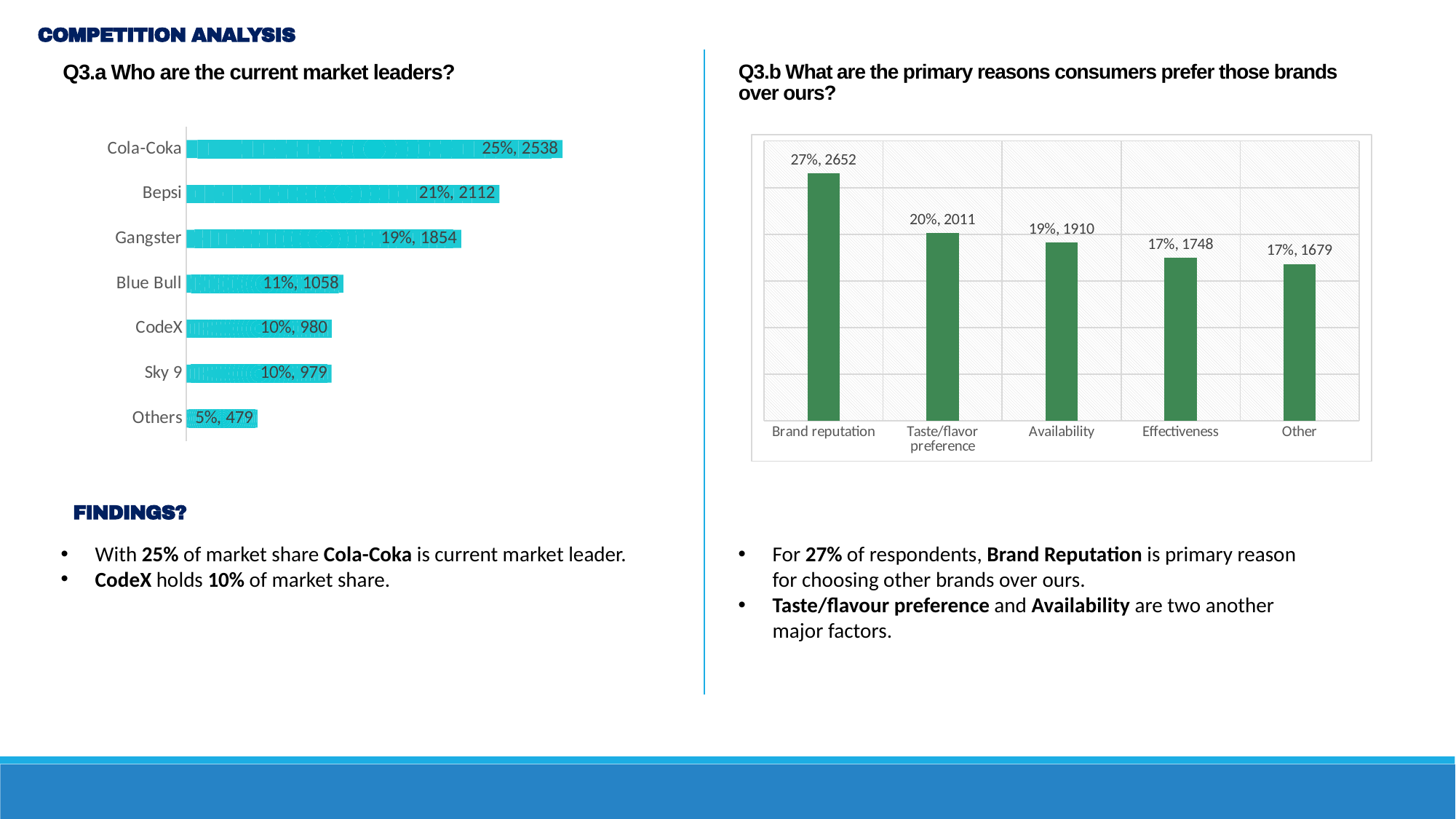

COMPETITION ANALYSIS
Q3.a Who are the current market leaders?
Q3.b What are the primary reasons consumers prefer those brands over ours?

### Chart

| Category | Response Count |
|---|---|
| Cola-Coka | 2538.0 |
| Bepsi | 2112.0 |
| Gangster | 1854.0 |
| Blue Bull | 1058.0 |
| CodeX | 980.0 |
| Sky 9 | 979.0 |
| Others | 479.0 |

### Chart

| Category | Response Count |
|---|---|
| Brand reputation | 2652.0 |
| Taste/flavor preference | 2011.0 |
| Availability | 1910.0 |
| Effectiveness | 1748.0 |
| Other | 1679.0 |
FINDINGS?
With 25% of market share Cola-Coka is current market leader.
CodeX holds 10% of market share.
For 27% of respondents, Brand Reputation is primary reason for choosing other brands over ours.
Taste/flavour preference and Availability are two another major factors.